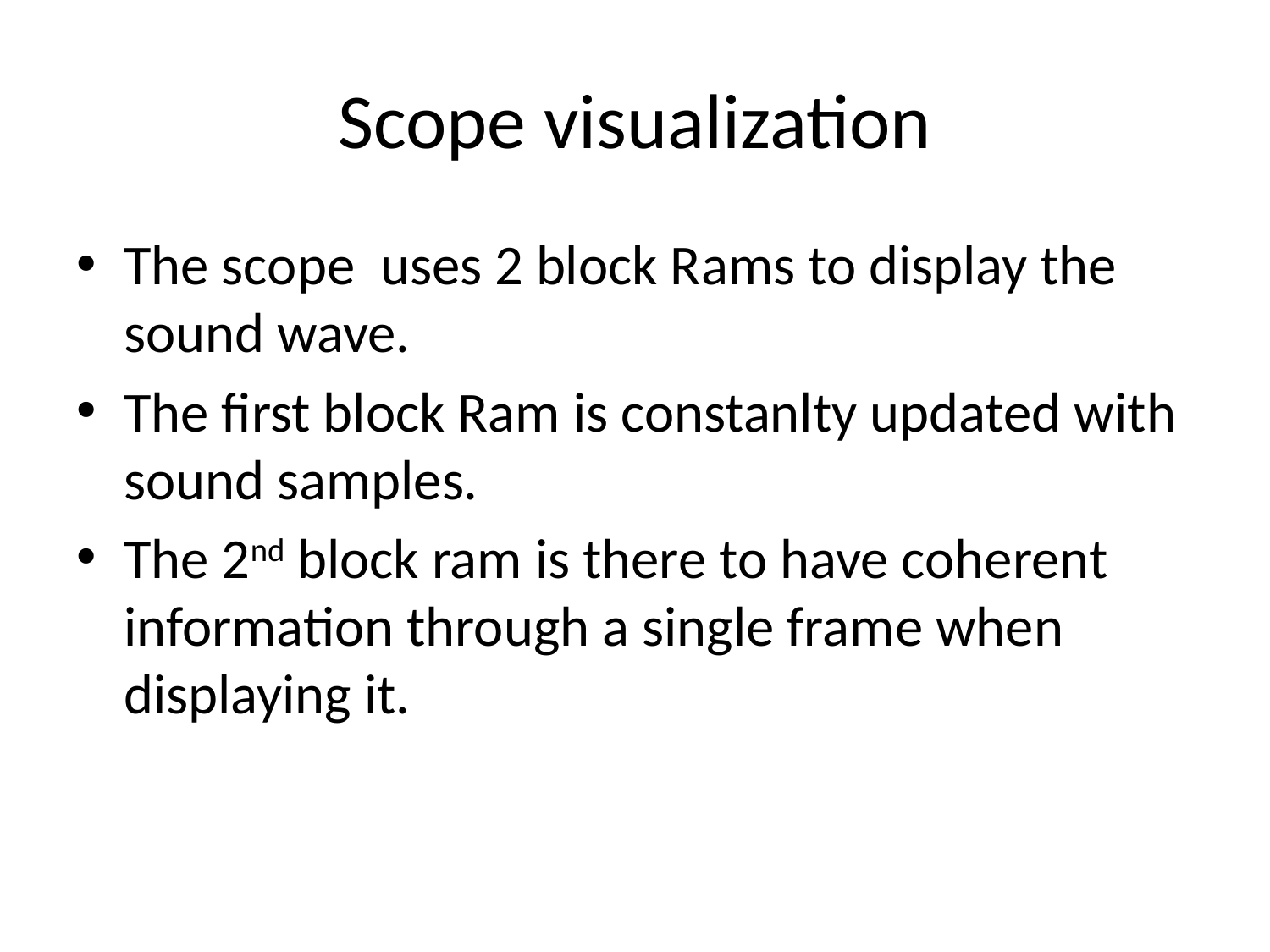

# Scope visualization
The scope  uses 2 block Rams to display the sound wave.
The first block Ram is constanlty updated with sound samples.
The 2nd block ram is there to have coherent information through a single frame when displaying it.